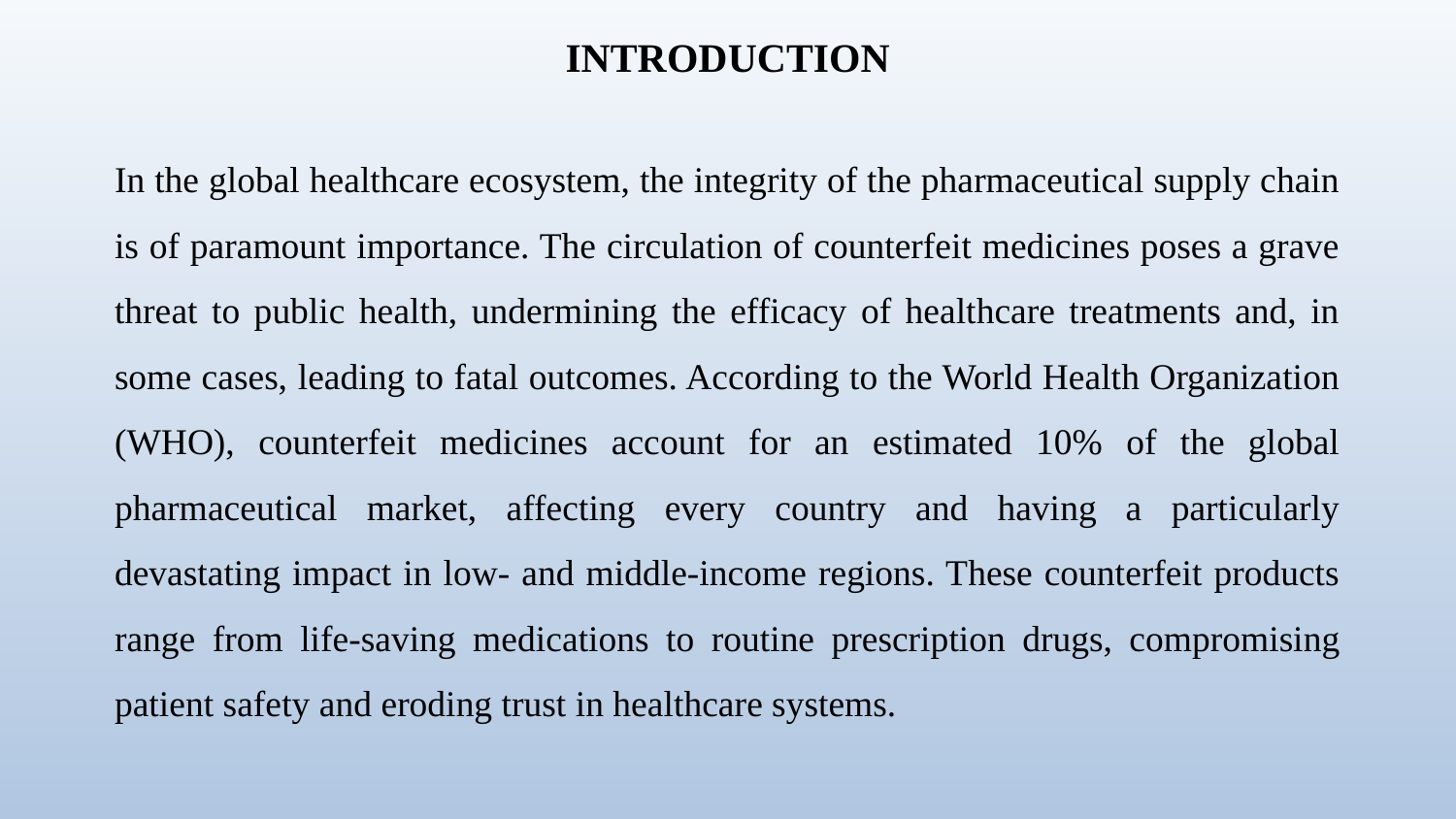

INTRODUCTION
In the global healthcare ecosystem, the integrity of the pharmaceutical supply chain is of paramount importance. The circulation of counterfeit medicines poses a grave threat to public health, undermining the efficacy of healthcare treatments and, in some cases, leading to fatal outcomes. According to the World Health Organization (WHO), counterfeit medicines account for an estimated 10% of the global pharmaceutical market, affecting every country and having a particularly devastating impact in low- and middle-income regions. These counterfeit products range from life-saving medications to routine prescription drugs, compromising patient safety and eroding trust in healthcare systems.